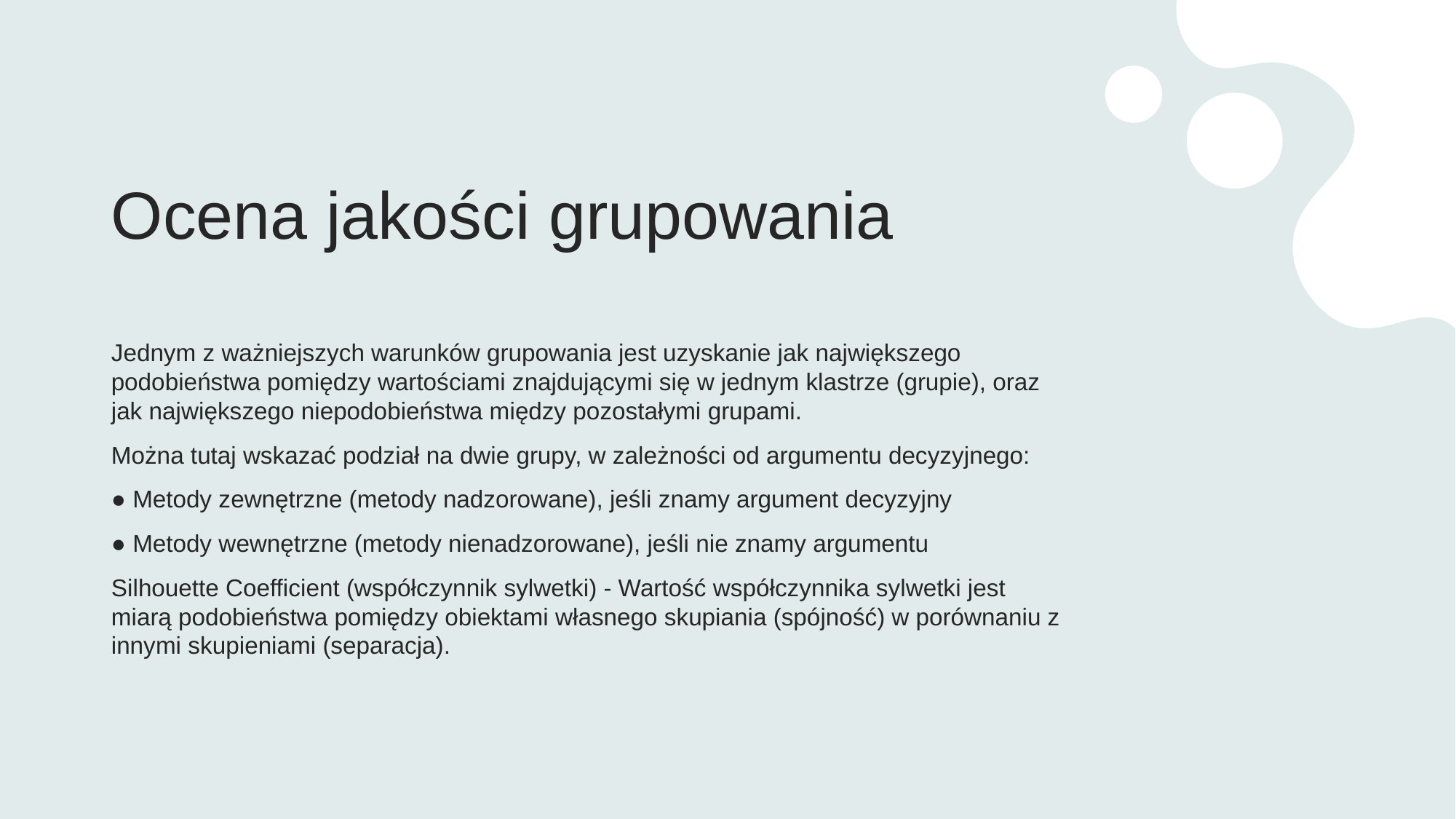

# Ocena jakości grupowania
Jednym z ważniejszych warunków grupowania jest uzyskanie jak największego podobieństwa pomiędzy wartościami znajdującymi się w jednym klastrze (grupie), oraz jak największego niepodobieństwa między pozostałymi grupami.
Można tutaj wskazać podział na dwie grupy, w zależności od argumentu decyzyjnego:
● Metody zewnętrzne (metody nadzorowane), jeśli znamy argument decyzyjny
● Metody wewnętrzne (metody nienadzorowane), jeśli nie znamy argumentu
Silhouette Coefficient (współczynnik sylwetki) - Wartość współczynnika sylwetki jest miarą podobieństwa pomiędzy obiektami własnego skupiania (spójność) w porównaniu z innymi skupieniami (separacja).